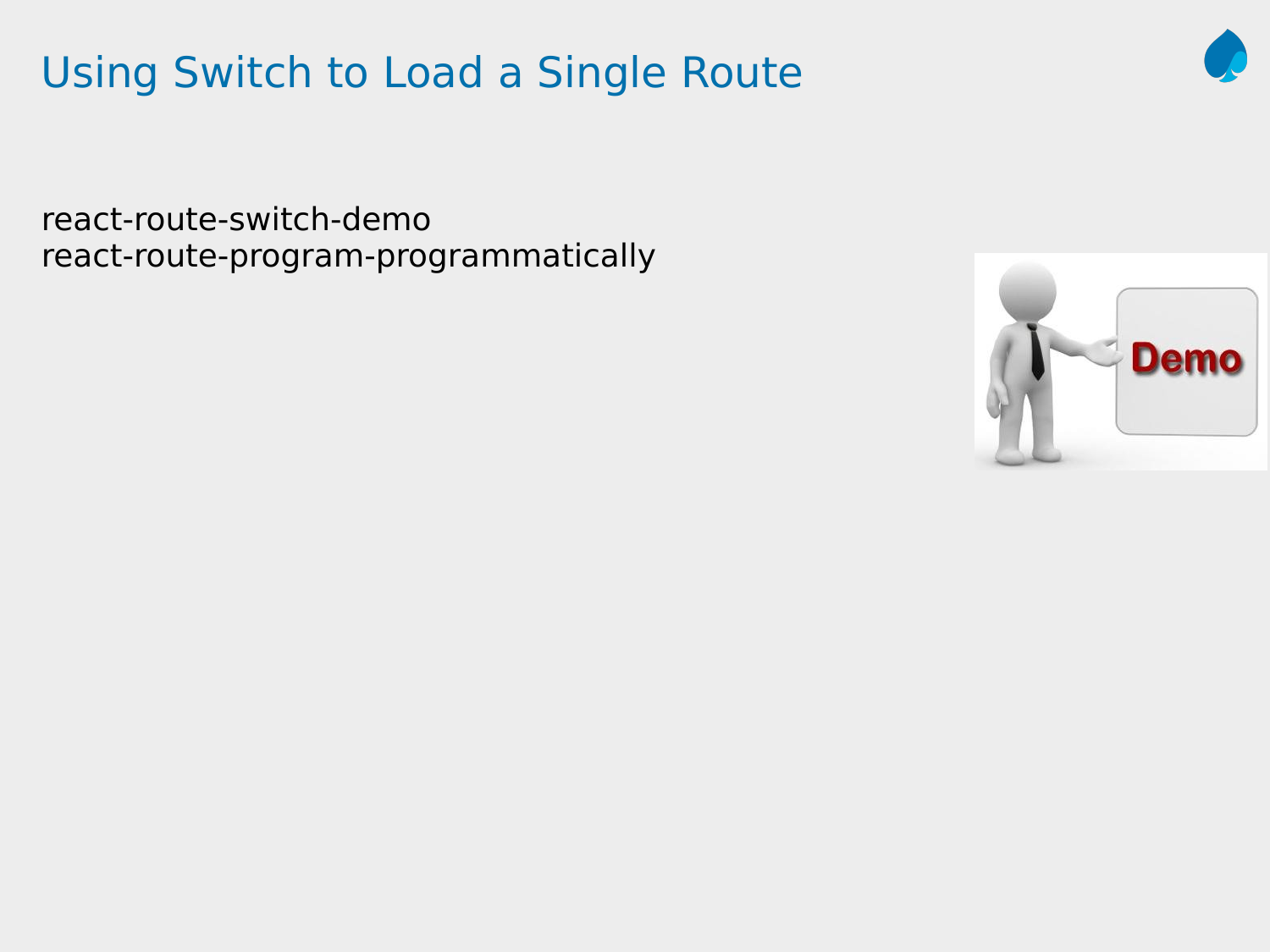

# Using Switch to Load a Single Route
react-route-switch-demo
react-route-program-programmatically